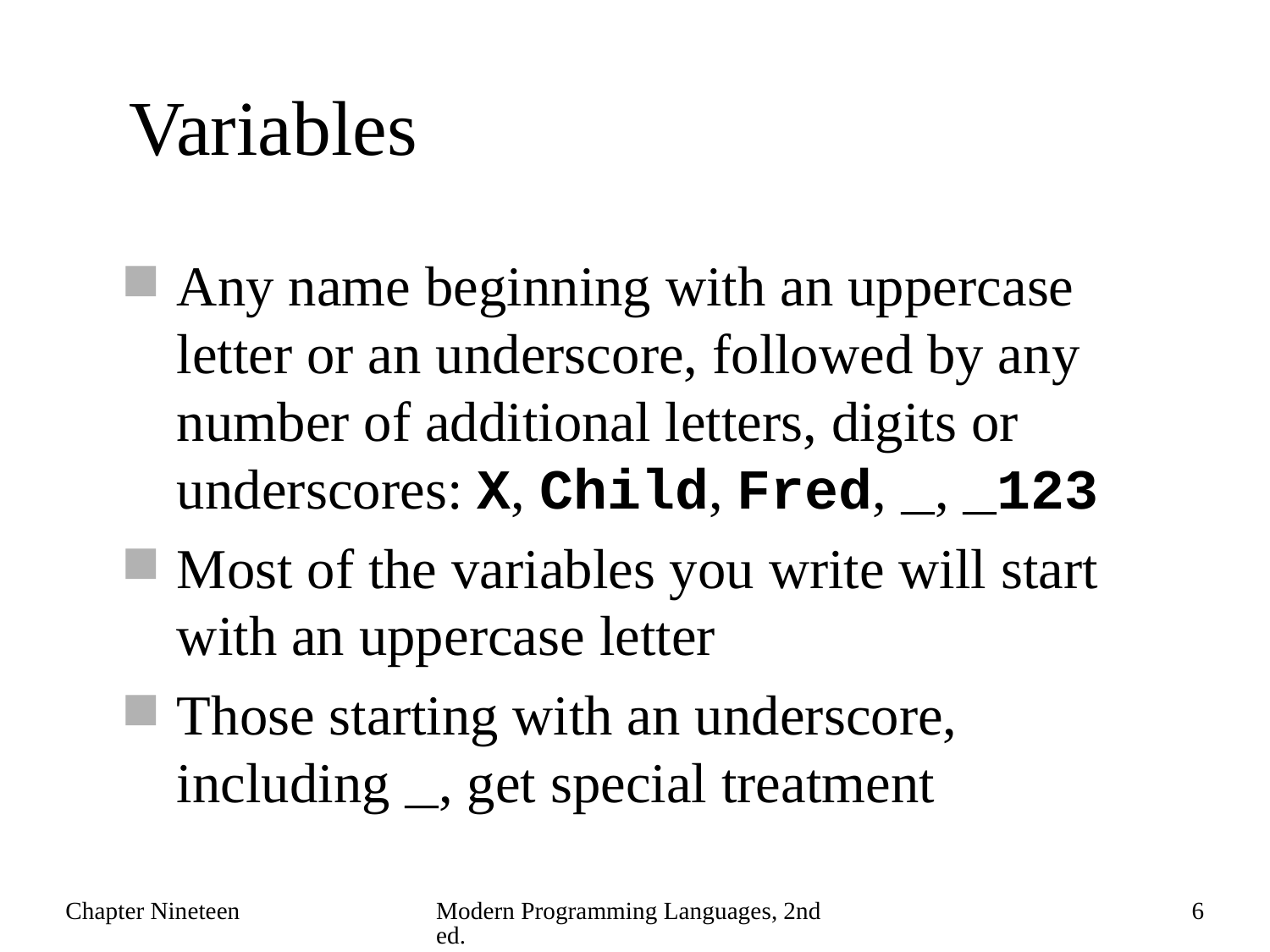

# Variables
Any name beginning with an uppercase letter or an underscore, followed by any number of additional letters, digits or underscores: X, Child, Fred, _, _123
Most of the variables you write will start with an uppercase letter
Those starting with an underscore, including _, get special treatment
Chapter Nineteen
Modern Programming Languages, 2nd ed.
6